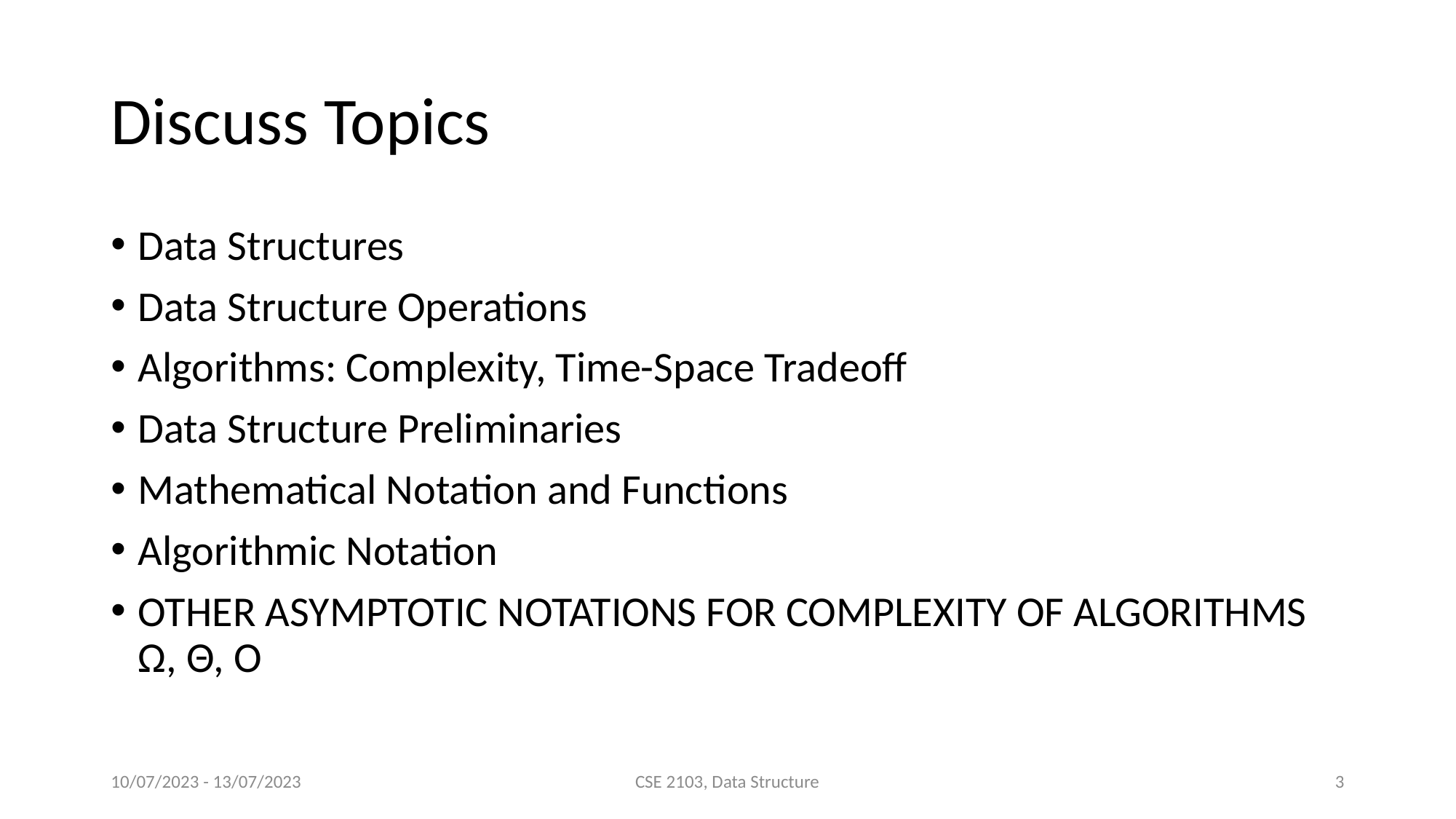

# Discuss Topics
Data Structures
Data Structure Operations
Algorithms: Complexity, Time-Space Tradeoff
Data Structure Preliminaries
Mathematical Notation and Functions
Algorithmic Notation
OTHER ASYMPTOTIC NOTATIONS FOR COMPLEXITY OF ALGORITHMS Ω, Θ, O
10/07/2023 - 13/07/2023
CSE 2103, Data Structure
3